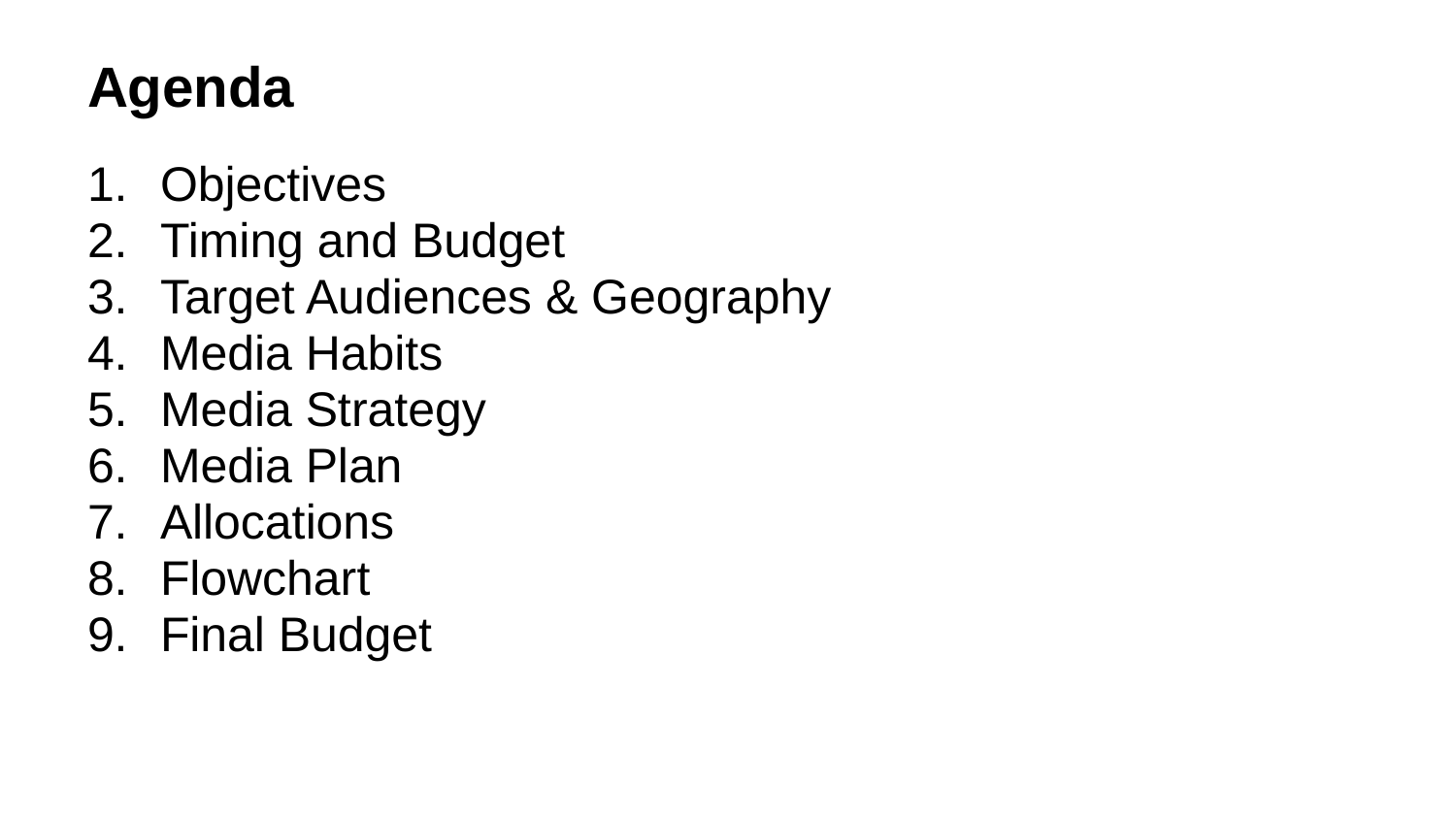

# Agenda
Objectives
Timing and Budget
Target Audiences & Geography
Media Habits
Media Strategy
Media Plan
Allocations
Flowchart
Final Budget